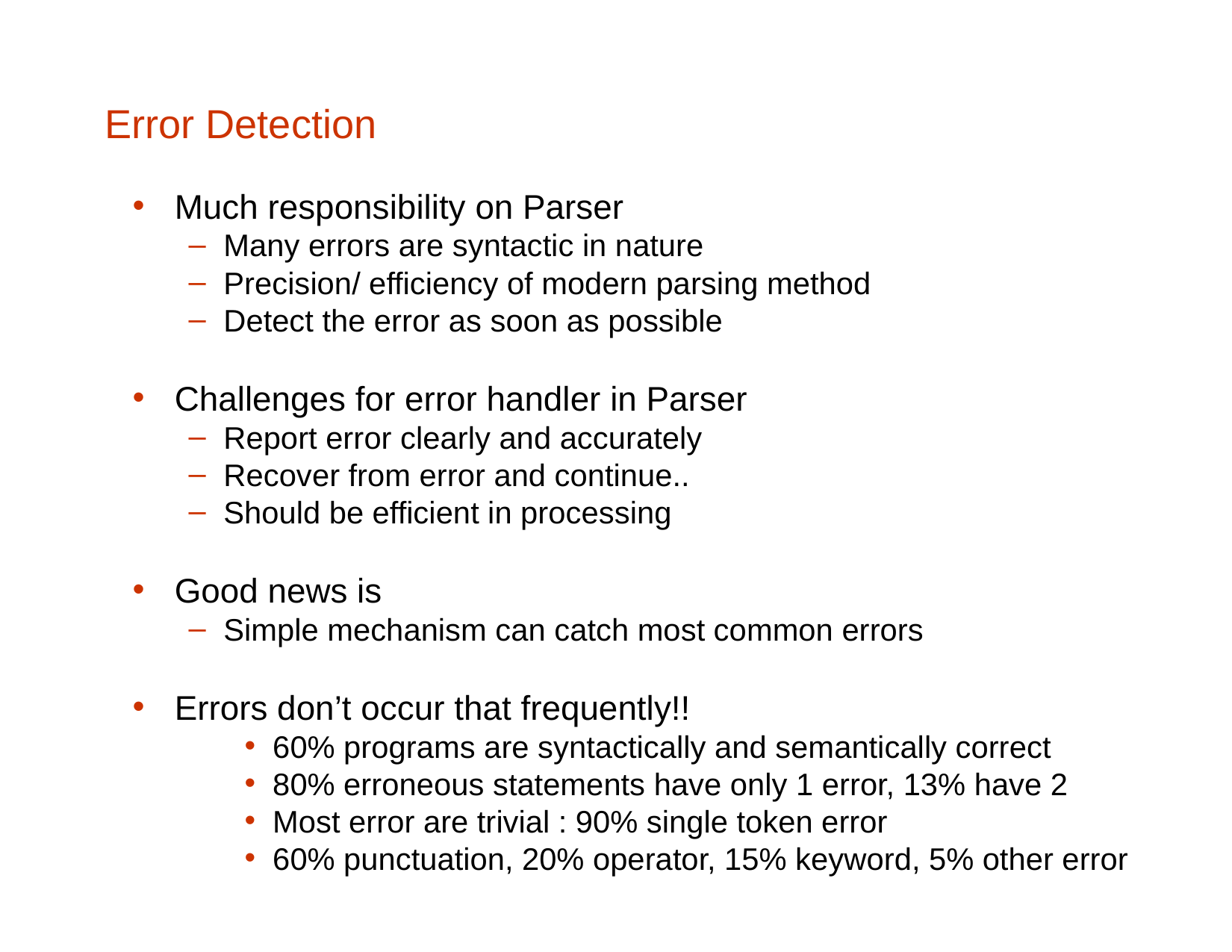

# Error Detection
Much responsibility on Parser
Many errors are syntactic in nature
Precision/ efficiency of modern parsing method
Detect the error as soon as possible

Challenges for error handler in Parser
Report error clearly and accurately
Recover from error and continue..
Should be efficient in processing

Good news is
Simple mechanism can catch most common errors

Errors don’t occur that frequently!!
60% programs are syntactically and semantically correct
80% erroneous statements have only 1 error, 13% have 2
Most error are trivial : 90% single token error
60% punctuation, 20% operator, 15% keyword, 5% other error